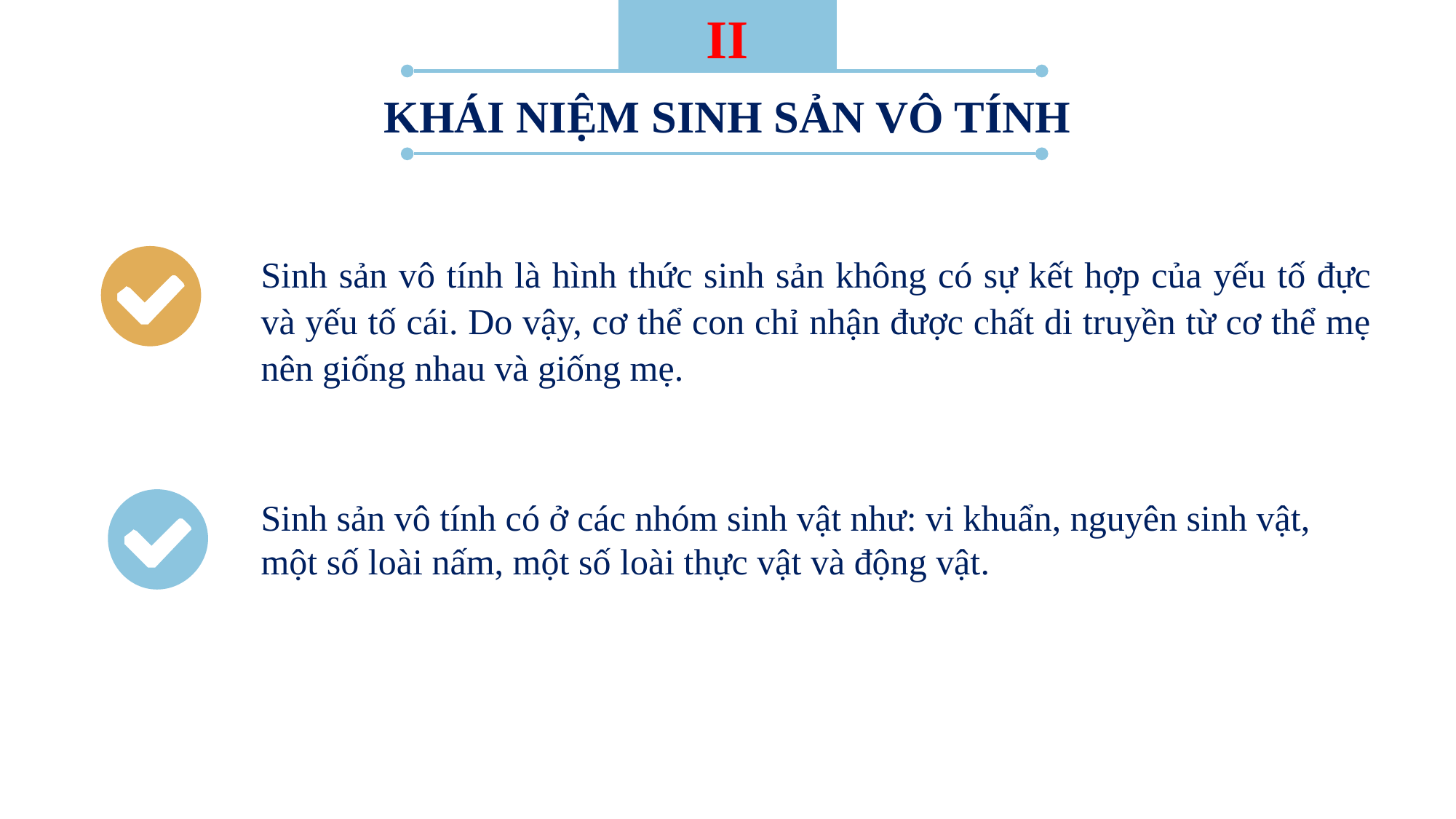

II

KHÁI NIỆM SINH SẢN VÔ TÍNH

Sinh sản vô tính là hình thức sinh sản không có sự kết hợp của yếu tố đực và yếu tố cái. Do vậy, cơ thể con chỉ nhận được chất di truyền từ cơ thể mẹ nên giống nhau và giống mẹ.

Sinh sản vô tính có ở các nhóm sinh vật như: vi khuẩn, nguyên sinh vật, một số loài nấm, một số loài thực vật và động vật.